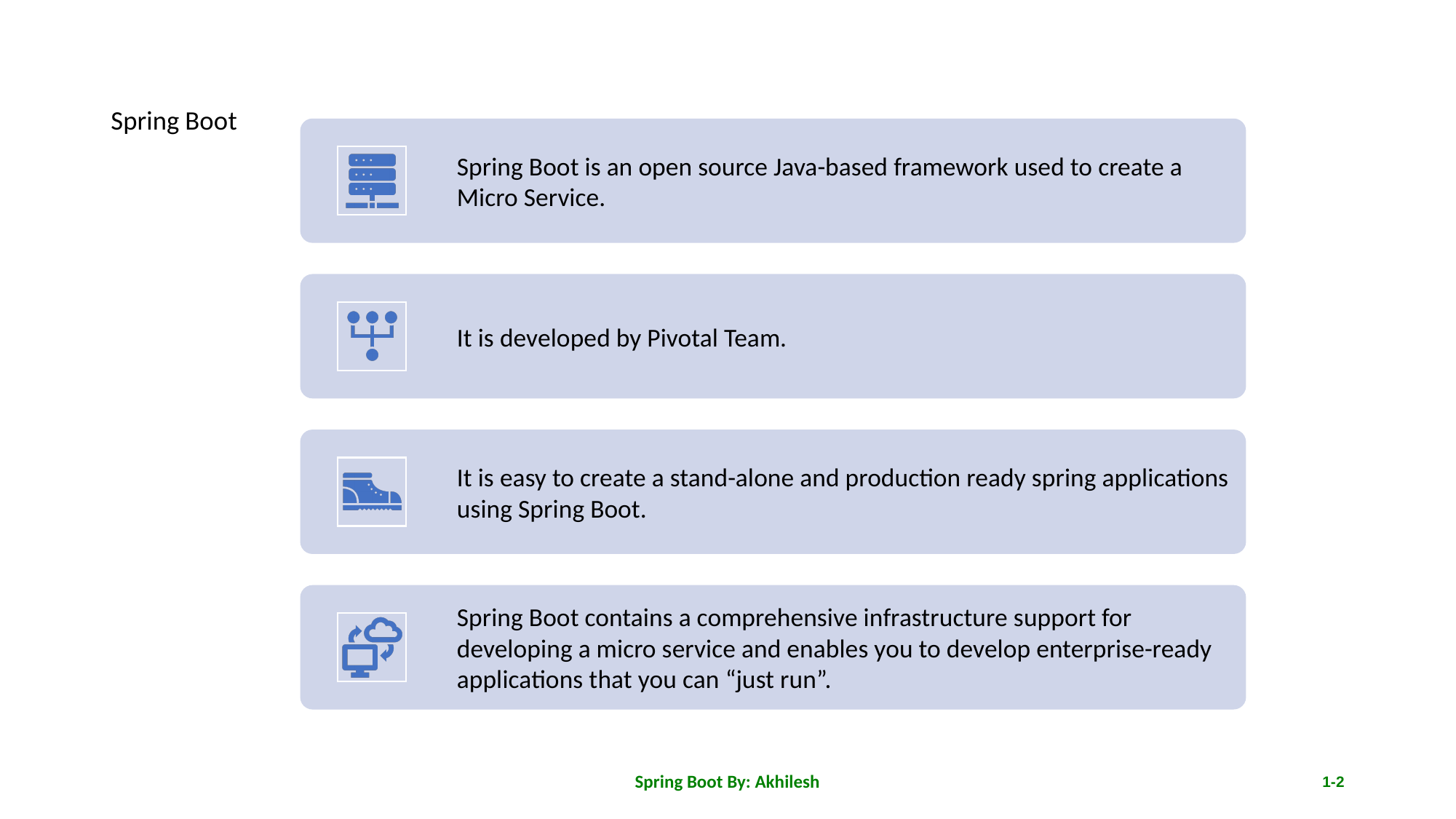

# Spring Boot
Spring Boot is an open source Java-based framework used to create a Micro Service.
It is developed by Pivotal Team.
It is easy to create a stand-alone and production ready spring applications using Spring Boot.
Spring Boot contains a comprehensive infrastructure support for developing a micro service and enables you to develop enterprise-ready applications that you can “just run”.
Spring Boot By: Akhilesh
1-2